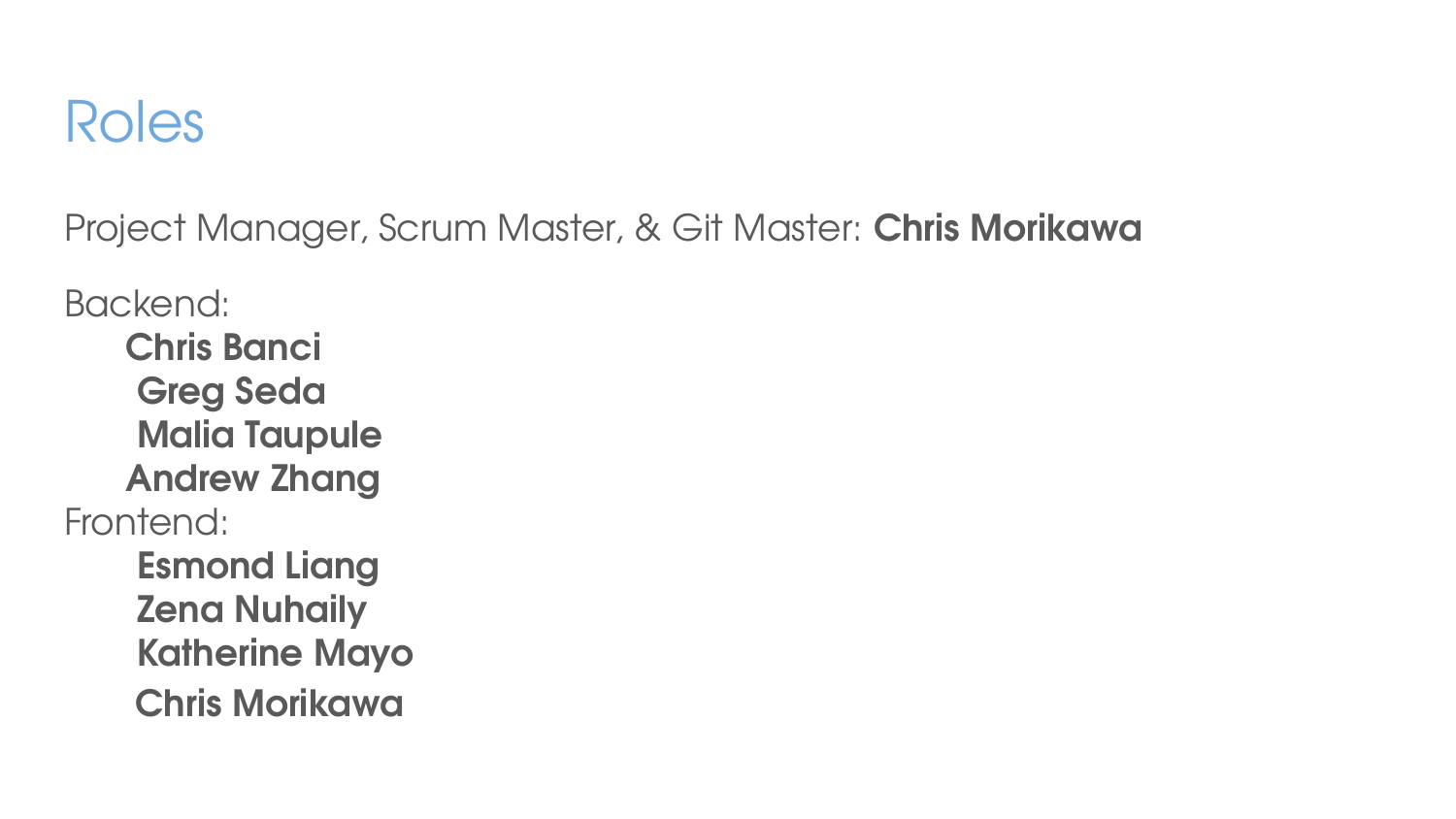

# Roles
Project Manager, Scrum Master, & Git Master: Chris Morikawa
Backend:
Chris Banci
Greg Seda
Malia Taupule
Andrew Zhang
Frontend:
Esmond Liang
Zena Nuhaily
Katherine Mayo
       Chris Morikawa